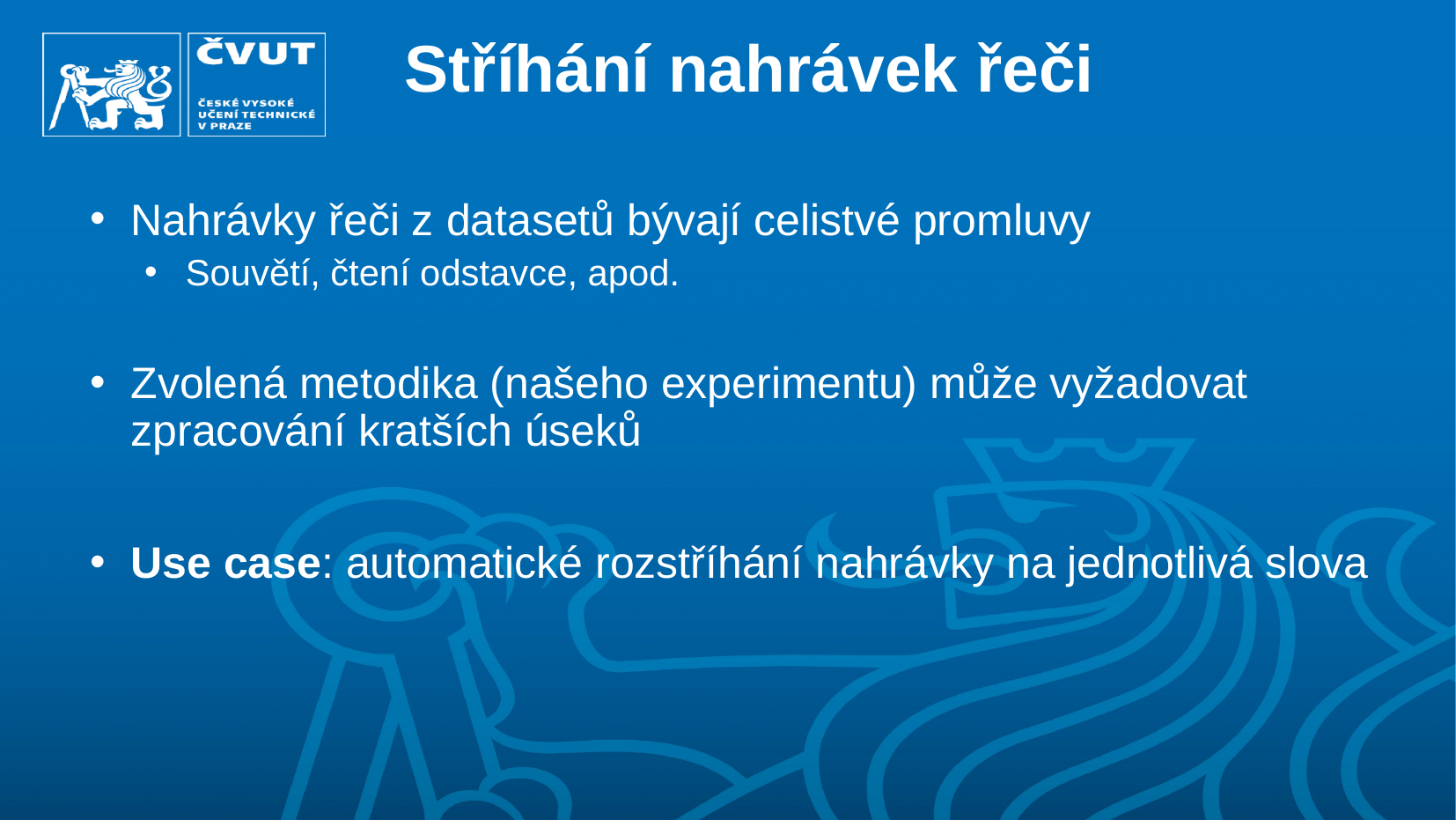

# Stříhání nahrávek řeči
Nahrávky řeči z datasetů bývají celistvé promluvy
Souvětí, čtení odstavce, apod.

Zvolená metodika (našeho experimentu) může vyžadovat zpracování kratších úseků

Use case: automatické rozstříhání nahrávky na jednotlivá slova